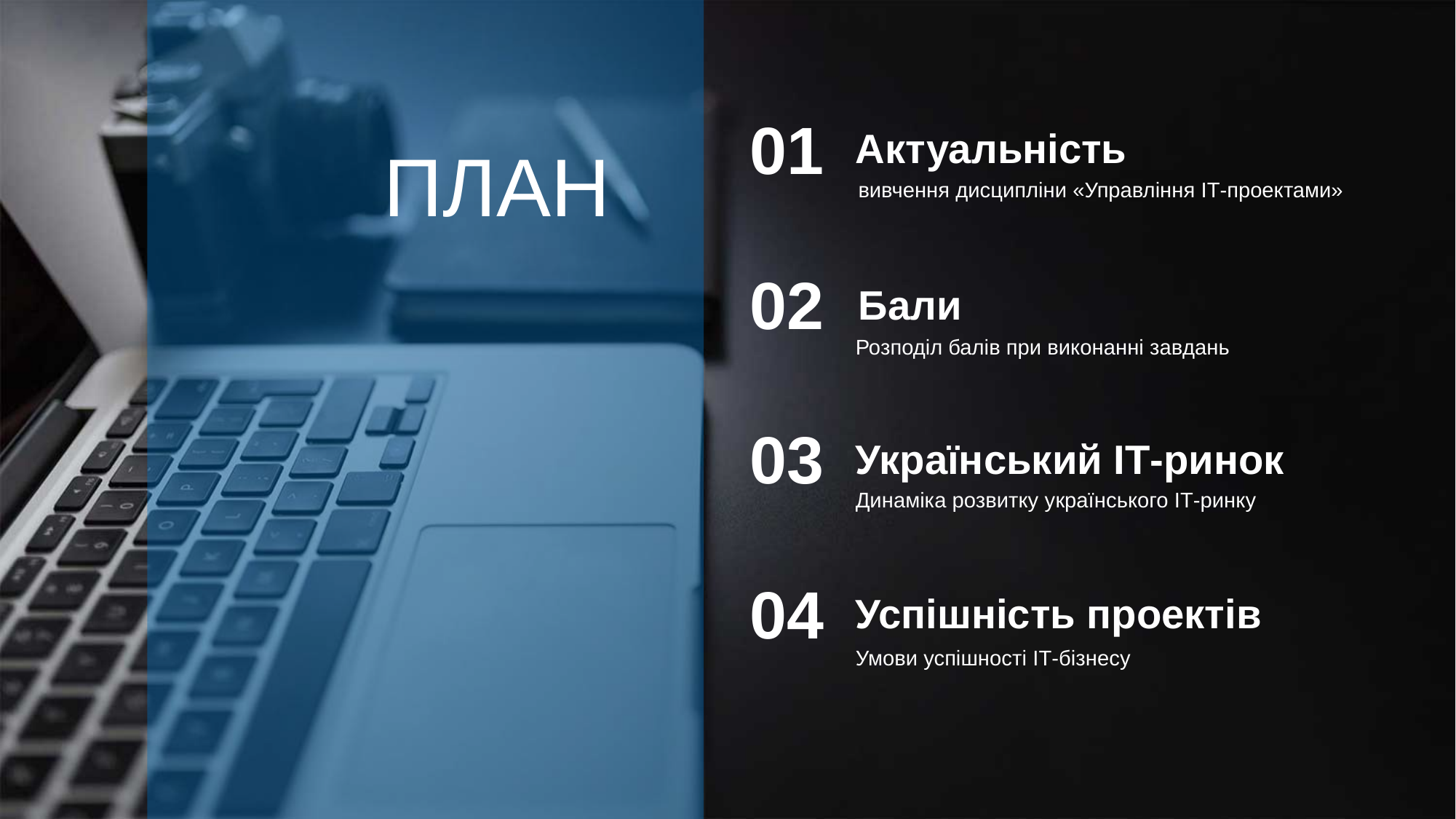

01
Актуальність
ПЛАН
вивчення дисципліни «Управління ІТ-проектами»
02
Бали
Розподіл балів при виконанні завдань
03
Український ІТ-ринок
Динаміка розвитку українського ІТ-ринку
04
Успішність проектів
Умови успішності ІТ-бізнесу